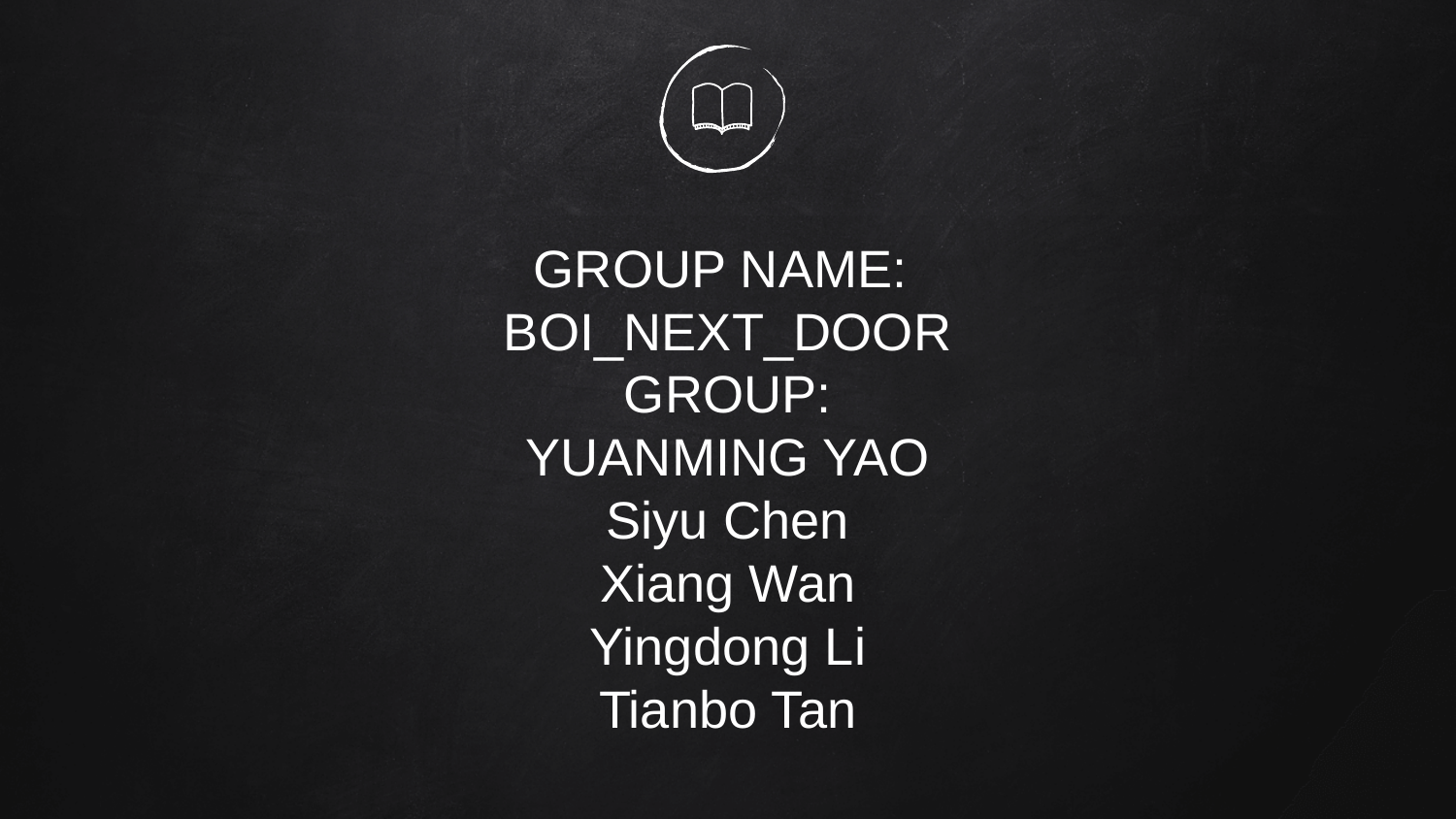

# GROUP NAME:
BOI_NEXT_DOOR
GROUP:
YUANMING YAO
Siyu Chen
Xiang Wan
Yingdong Li
Tianbo Tan